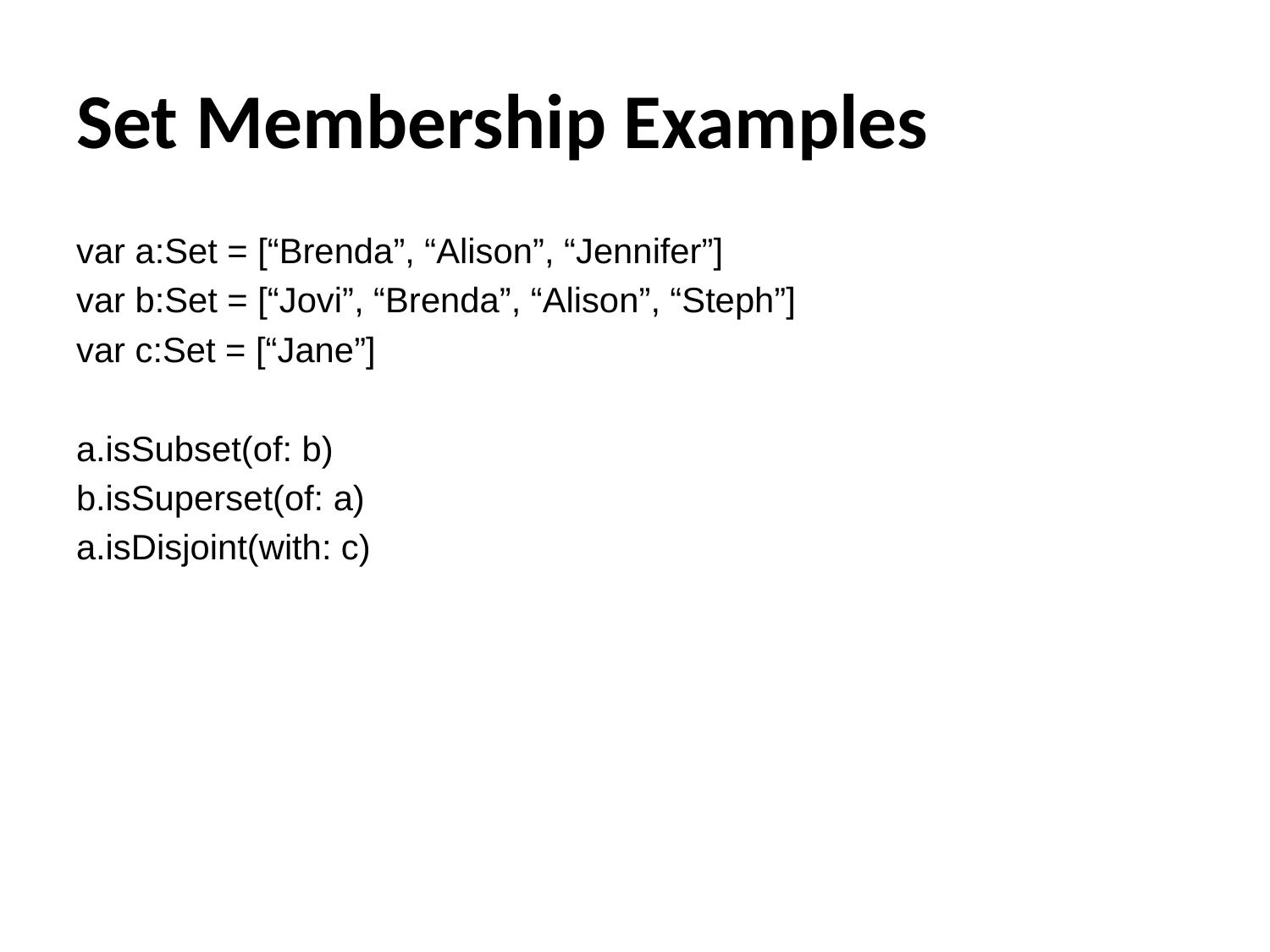

# Set Membership Examples
var a:Set = [“Brenda”, “Alison”, “Jennifer”]
var b:Set = [“Jovi”, “Brenda”, “Alison”, “Steph”]
var c:Set = [“Jane”]

a.isSubset(of: b)
b.isSuperset(of: a)
a.isDisjoint(with: c)